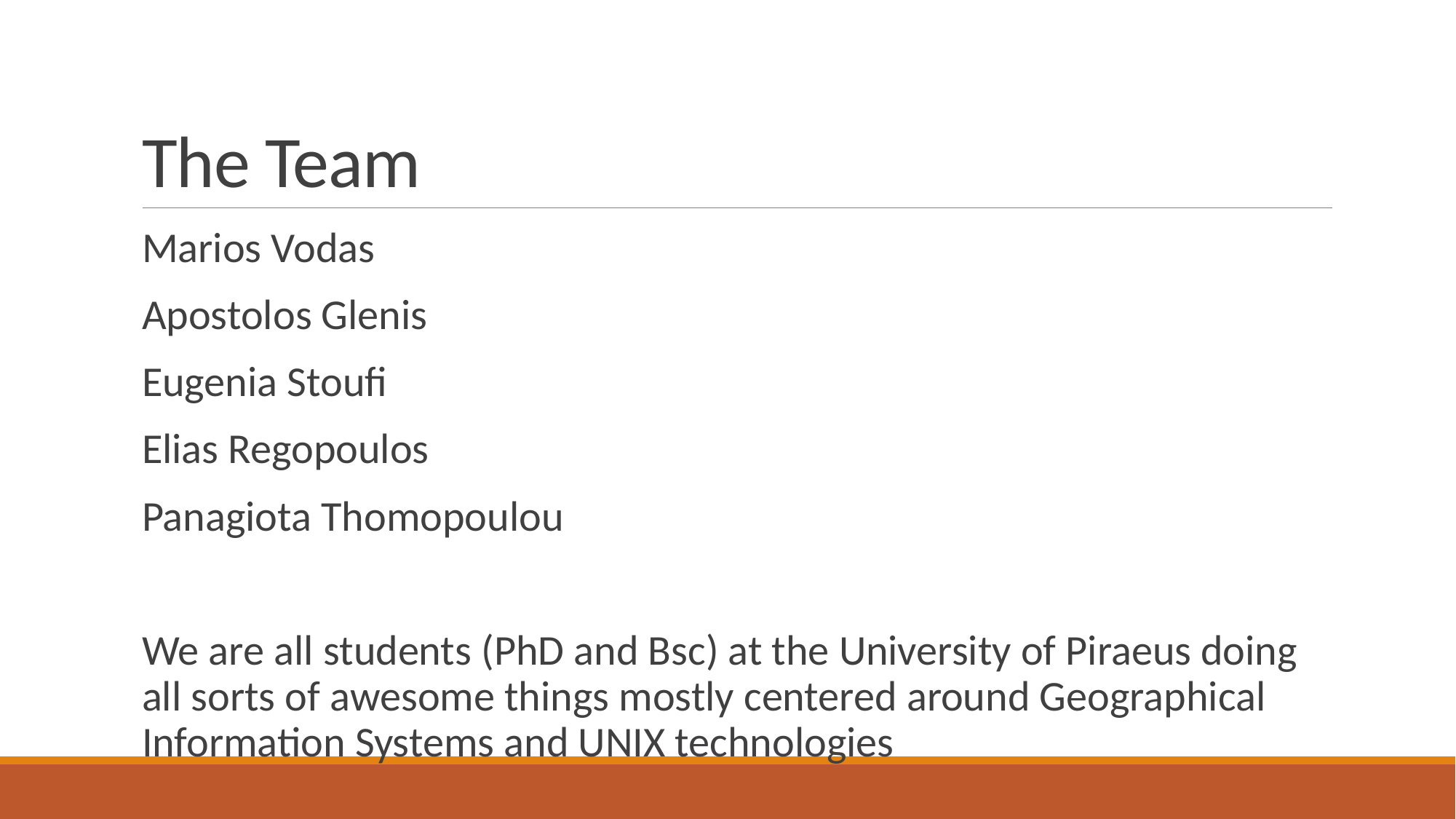

# The Team
Marios Vodas
Apostolos Glenis
Eugenia Stoufi
Elias Regopoulos
Panagiota Thomopoulou

We are all students (PhD and Bsc) at the University of Piraeus doing all sorts of awesome things mostly centered around Geographical Information Systems and UNIX technologies